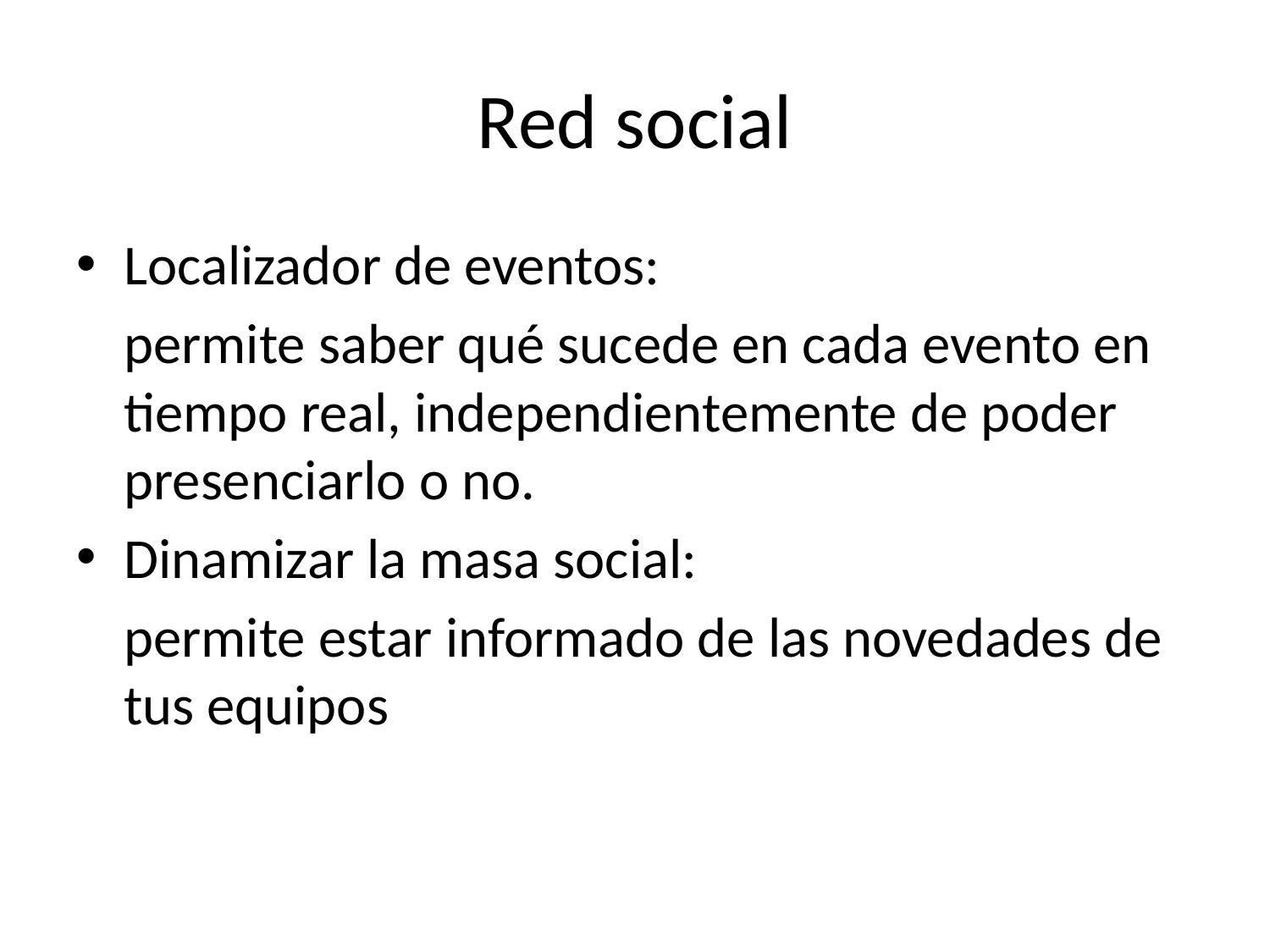

# Red social
Localizador de eventos:
	permite saber qué sucede en cada evento en tiempo real, independientemente de poder presenciarlo o no.
Dinamizar la masa social:
	permite estar informado de las novedades de tus equipos